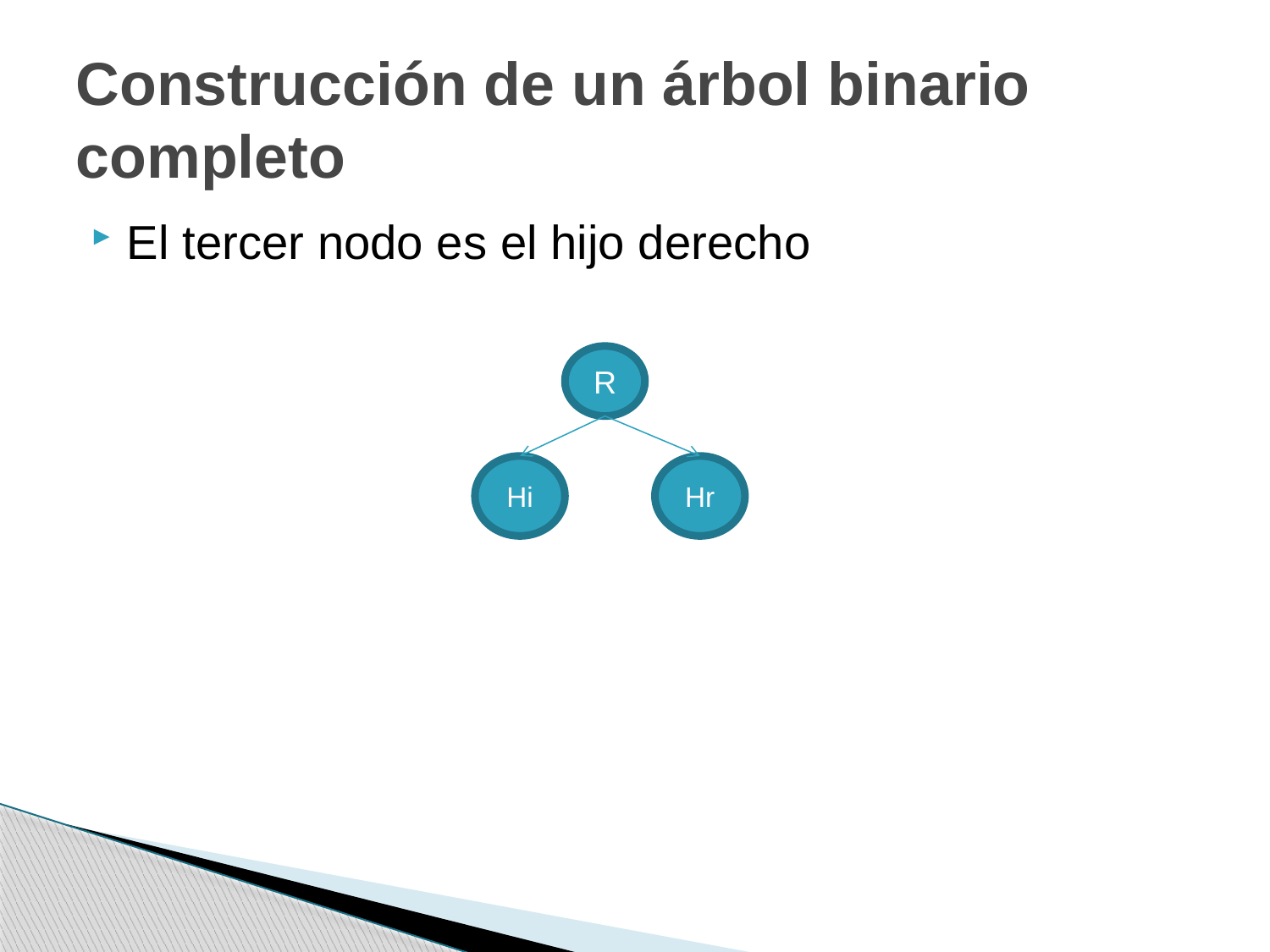

# Construcción de un árbol binario completo
El tercer nodo es el hijo derecho

R
Hi
Hr